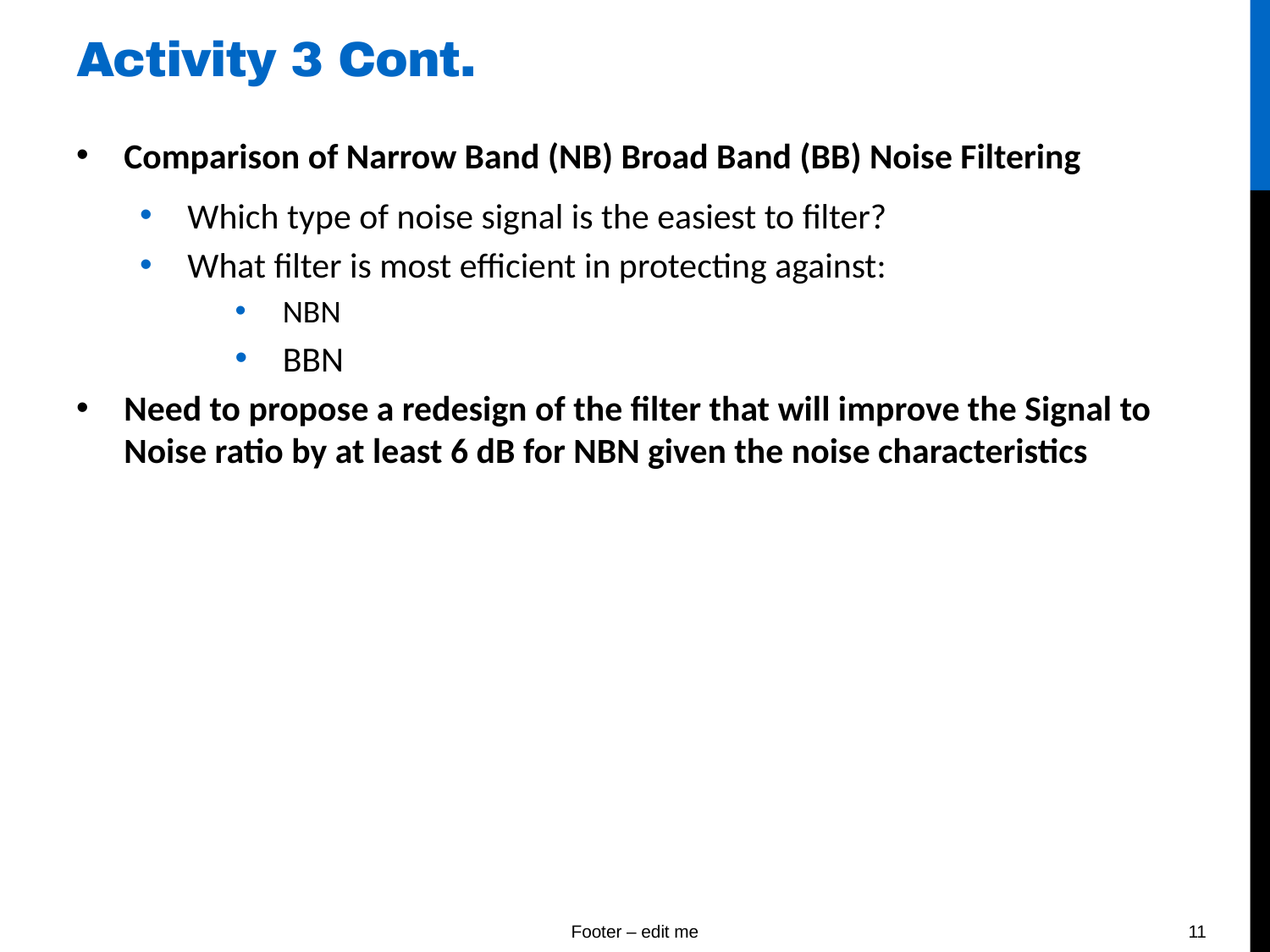

# Activity 3 Cont.
Comparison of Narrow Band (NB) Broad Band (BB) Noise Filtering
Which type of noise signal is the easiest to filter?
What filter is most efficient in protecting against:
NBN
BBN
Need to propose a redesign of the filter that will improve the Signal to Noise ratio by at least 6 dB for NBN given the noise characteristics